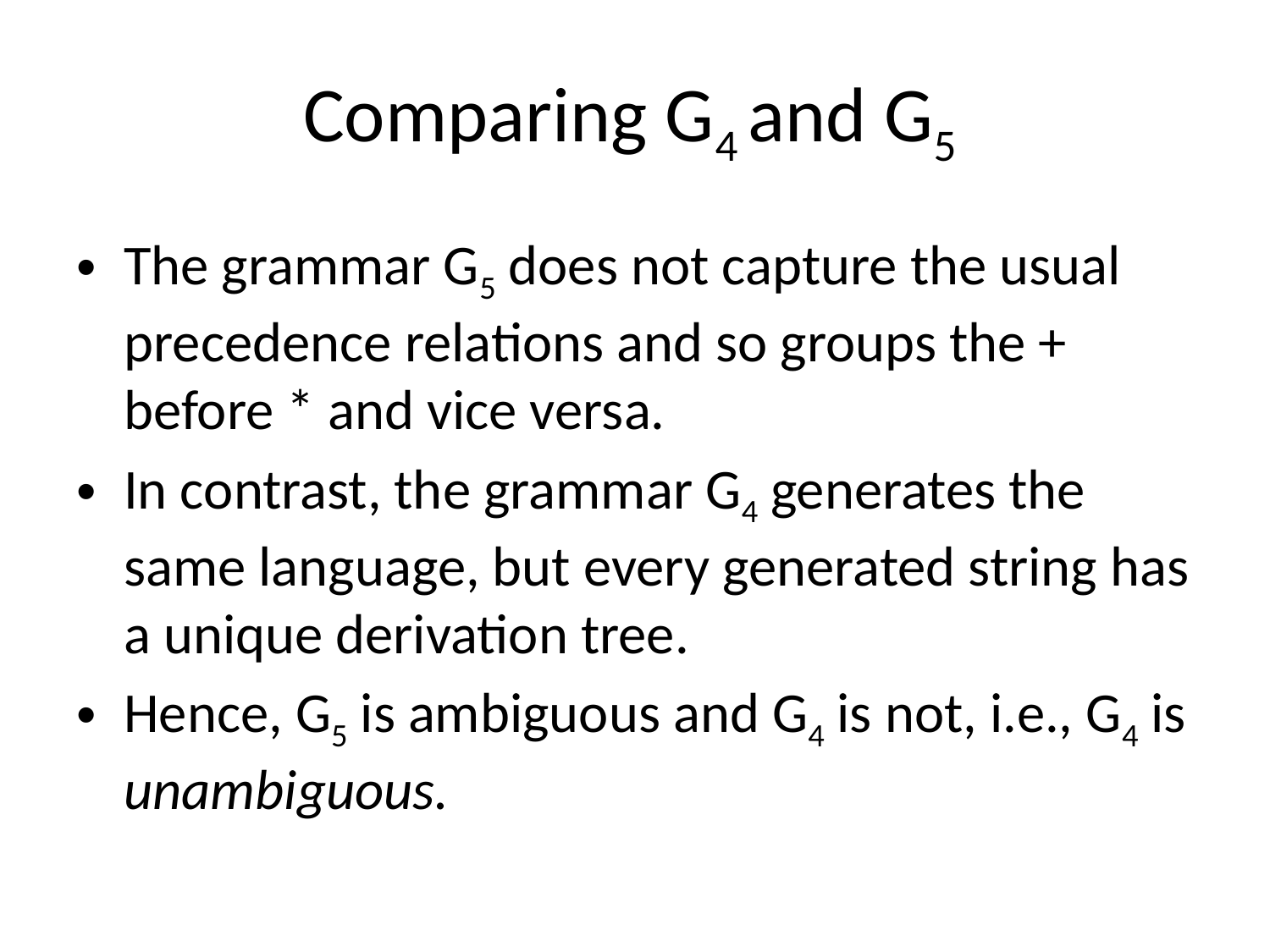

# Comparing G4 and G5
The grammar G5 does not capture the usual precedence relations and so groups the + before * and vice versa.
In contrast, the grammar G4 generates the same language, but every generated string has a unique derivation tree.
Hence, G5 is ambiguous and G4 is not, i.e., G4 is unambiguous.